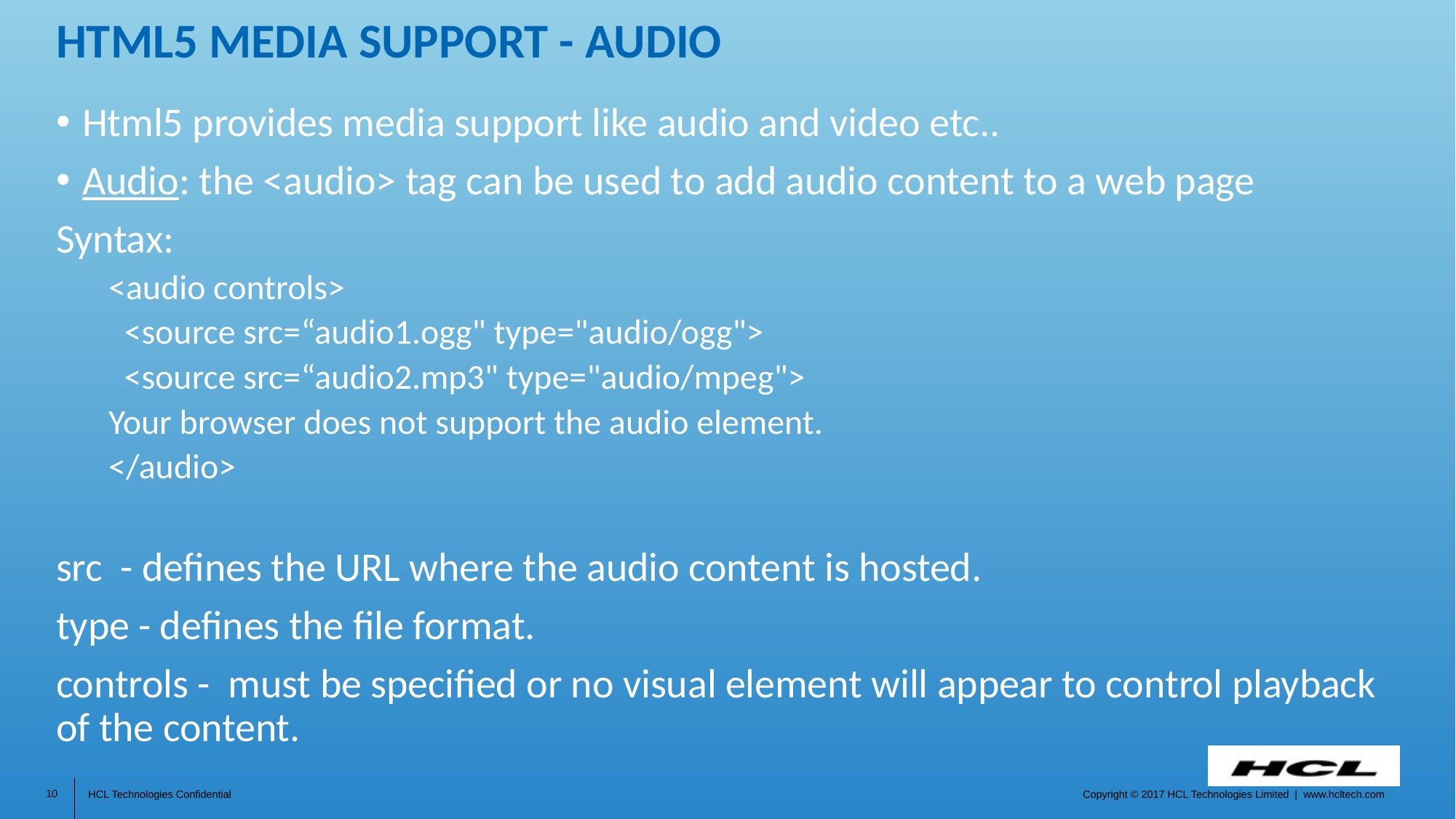

# Html5 Media support - audio
Html5 provides media support like audio and video etc..
Audio: the <audio> tag can be used to add audio content to a web page
Syntax:
<audio controls>
  <source src=“audio1.ogg" type="audio/ogg">
  <source src=“audio2.mp3" type="audio/mpeg">
	Your browser does not support the audio element.
</audio>

src  - defines the URL where the audio content is hosted.
type - defines the file format.
controls -  must be specified or no visual element will appear to control playback of the content.